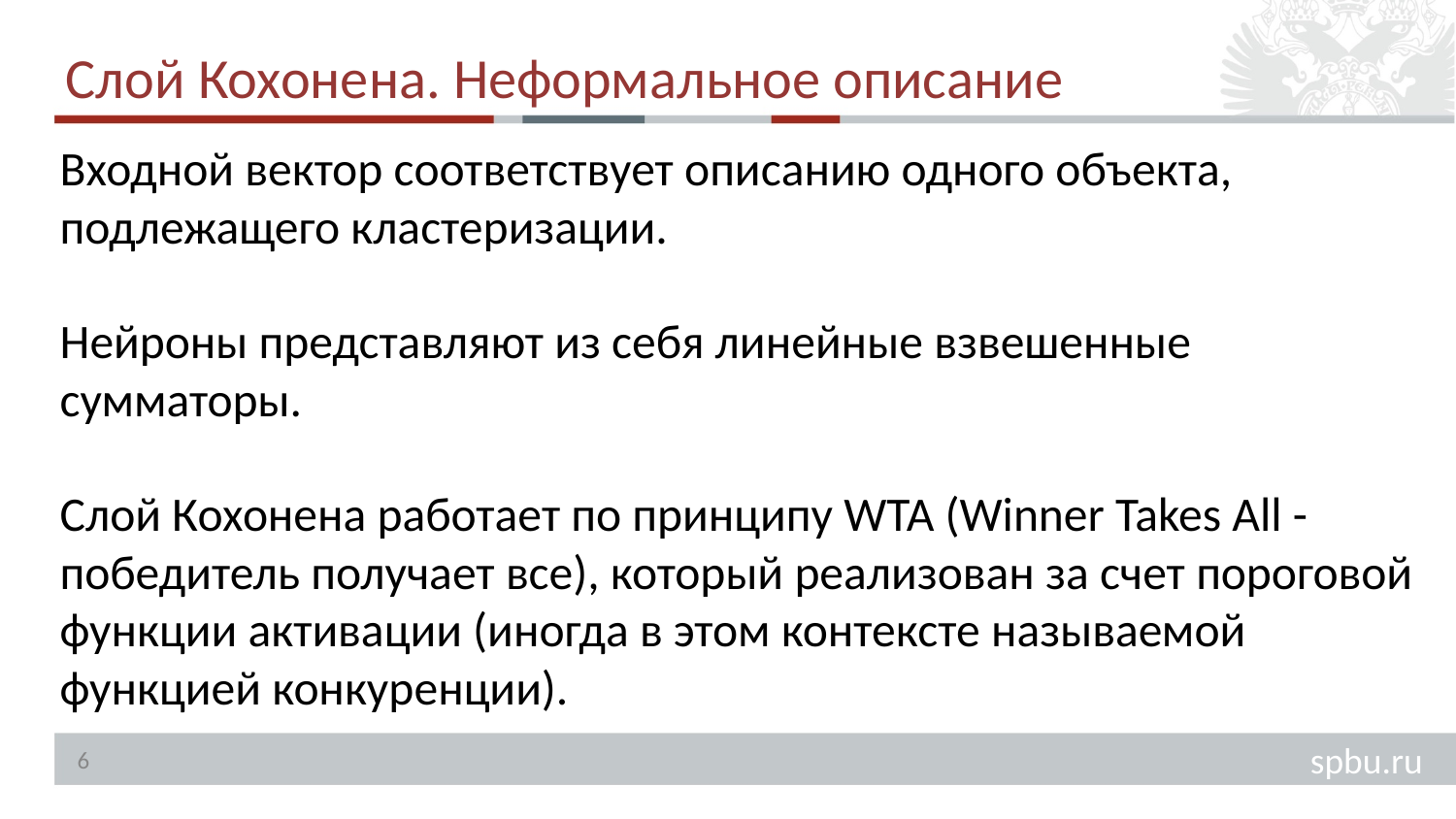

Слой Кохонена. Неформальное описание
Входной вектор соответствует описанию одного объекта, подлежащего кластеризации.

Нейроны представляют из себя линейные взвешенные сумматоры.

Слой Кохонена работает по принципу WTA (Winner Takes All - победитель получает все), который реализован за счет пороговой функции активации (иногда в этом контексте называемой функцией конкуренции).
6